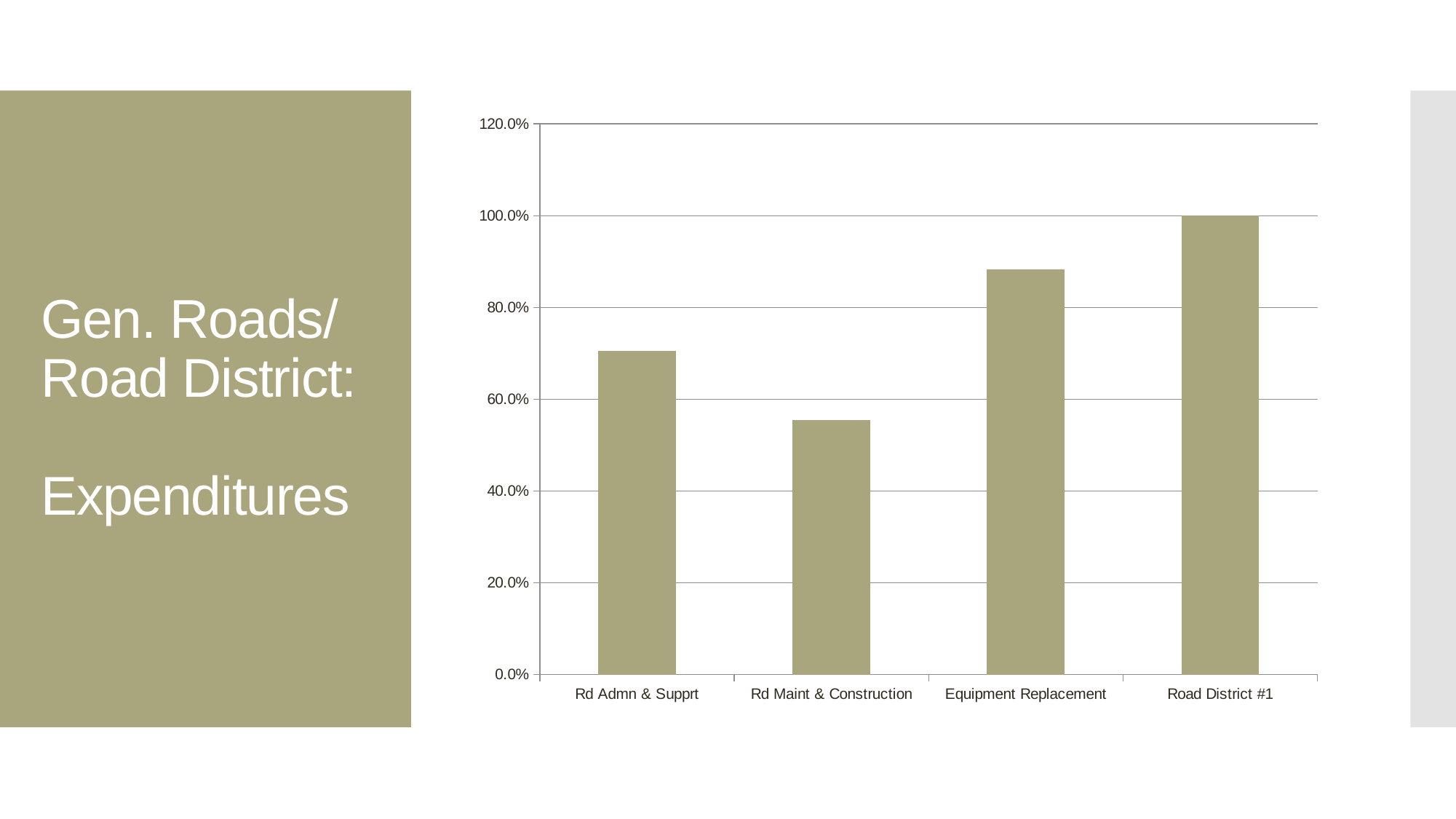

### Chart

| Category | % Exp |
|---|---|
| Rd Admn & Supprt | 0.7061112185063471 |
| Rd Maint & Construction | 0.5542194870837344 |
| Equipment Replacement | 0.8829270984058281 |
| Road District #1 | 0.9999035496485074 |
# Gen. Roads/ Road District:
Expenditures